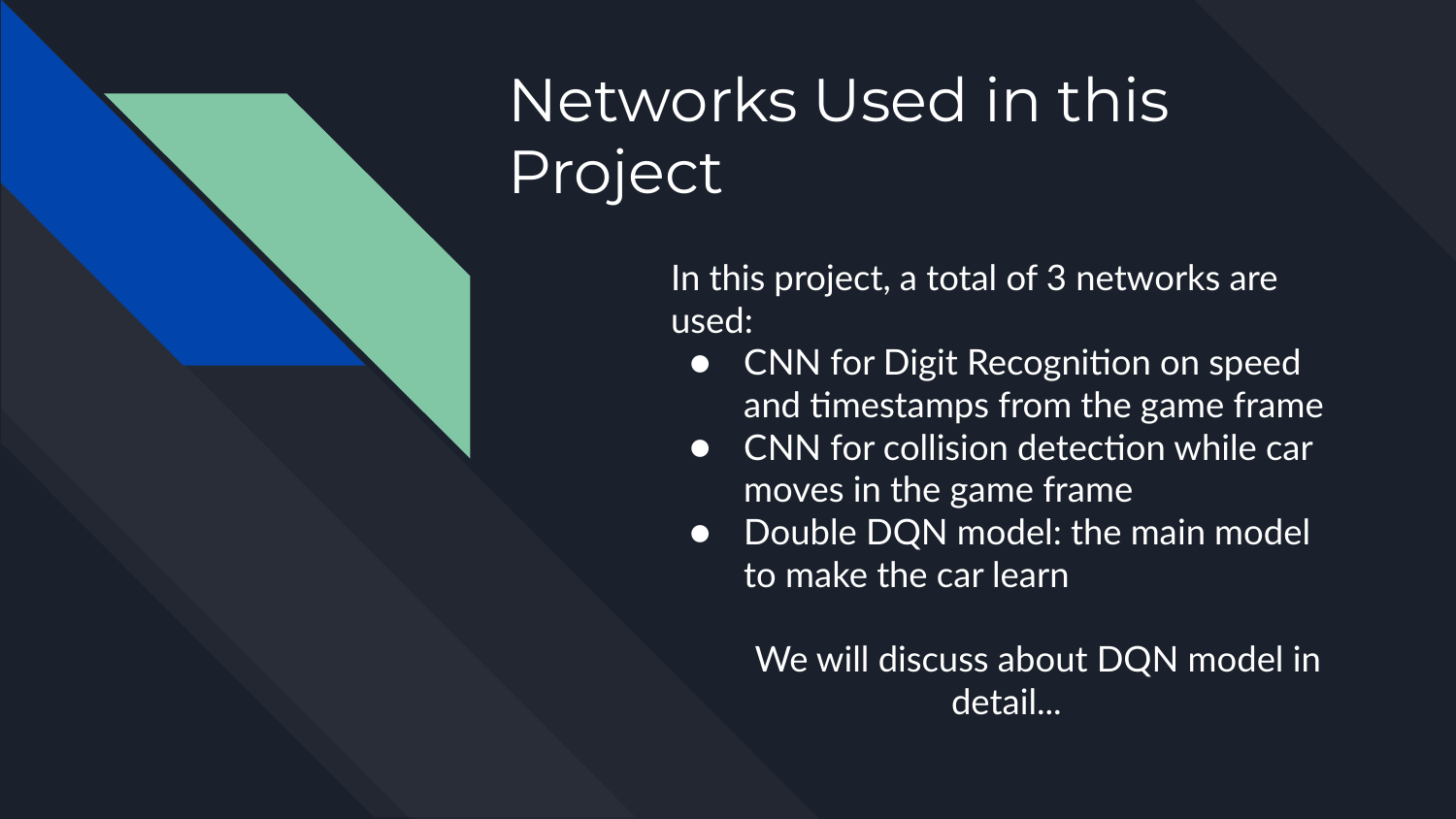

# Networks Used in this Project
In this project, a total of 3 networks are used:
CNN for Digit Recognition on speed and timestamps from the game frame
CNN for collision detection while car moves in the game frame
Double DQN model: the main model to make the car learn

We will discuss about DQN model in
detail...